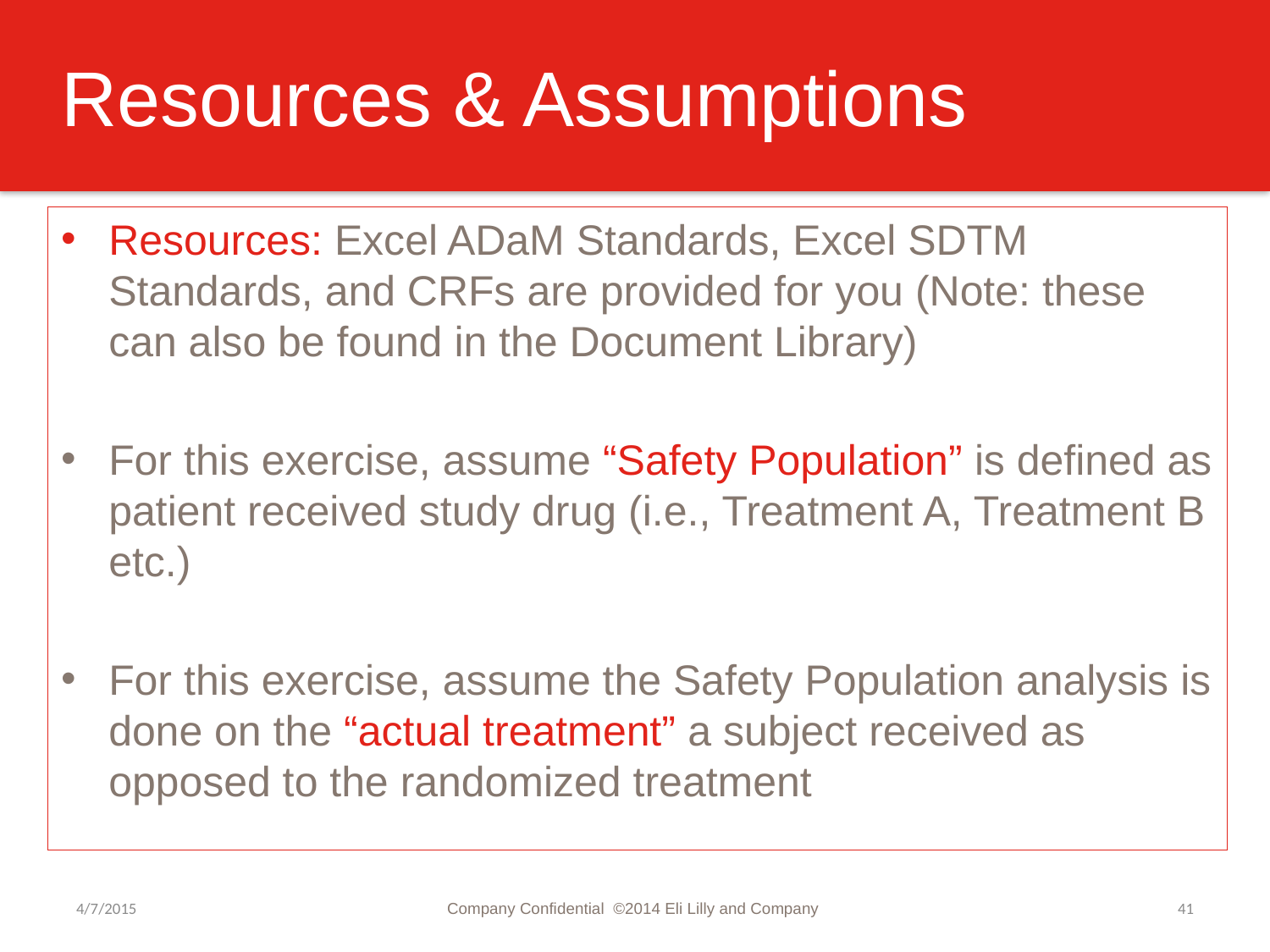

# Resources & Assumptions
Resources: Excel ADaM Standards, Excel SDTM Standards, and CRFs are provided for you (Note: these can also be found in the Document Library)

For this exercise, assume “Safety Population” is defined as patient received study drug (i.e., Treatment A, Treatment B etc.)

For this exercise, assume the Safety Population analysis is done on the “actual treatment” a subject received as opposed to the randomized treatment

4/7/2015
Company Confidential  ©2014 Eli Lilly and Company
41